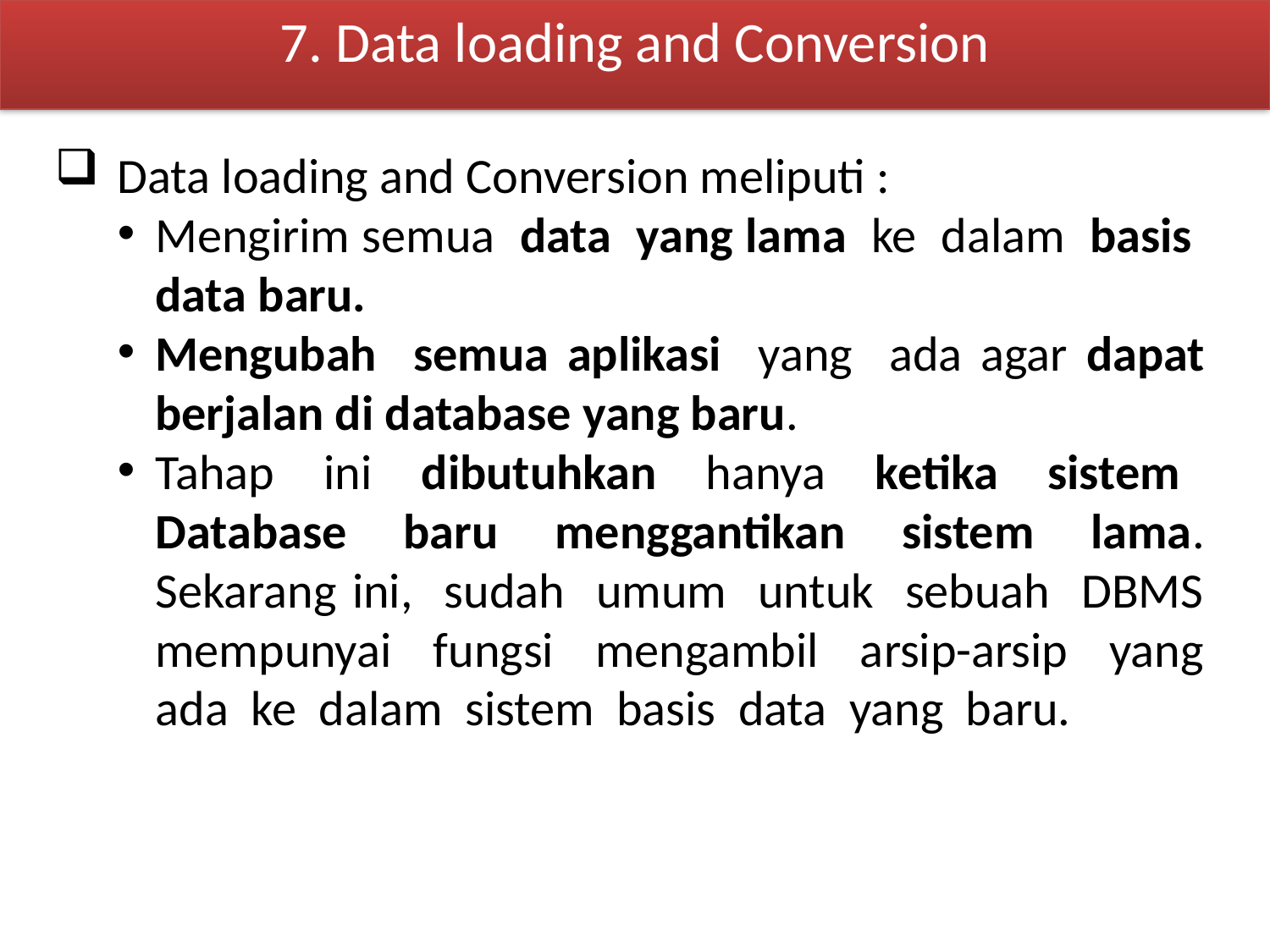

7. Data loading and Conversion
Data loading and Conversion meliputi :
Mengirim semua  data  yang lama  ke  dalam  basis  data baru.
Mengubah  semua aplikasi  yang  ada agar dapat berjalan di database yang baru.
Tahap  ini  dibutuhkan  hanya  ketika  sistem  Database baru menggantikan sistem lama. Sekarang ini,  sudah  umum  untuk  sebuah  DBMS mempunyai  fungsi  mengambil  arsip-arsip  yang ada  ke  dalam  sistem  basis  data  yang  baru.